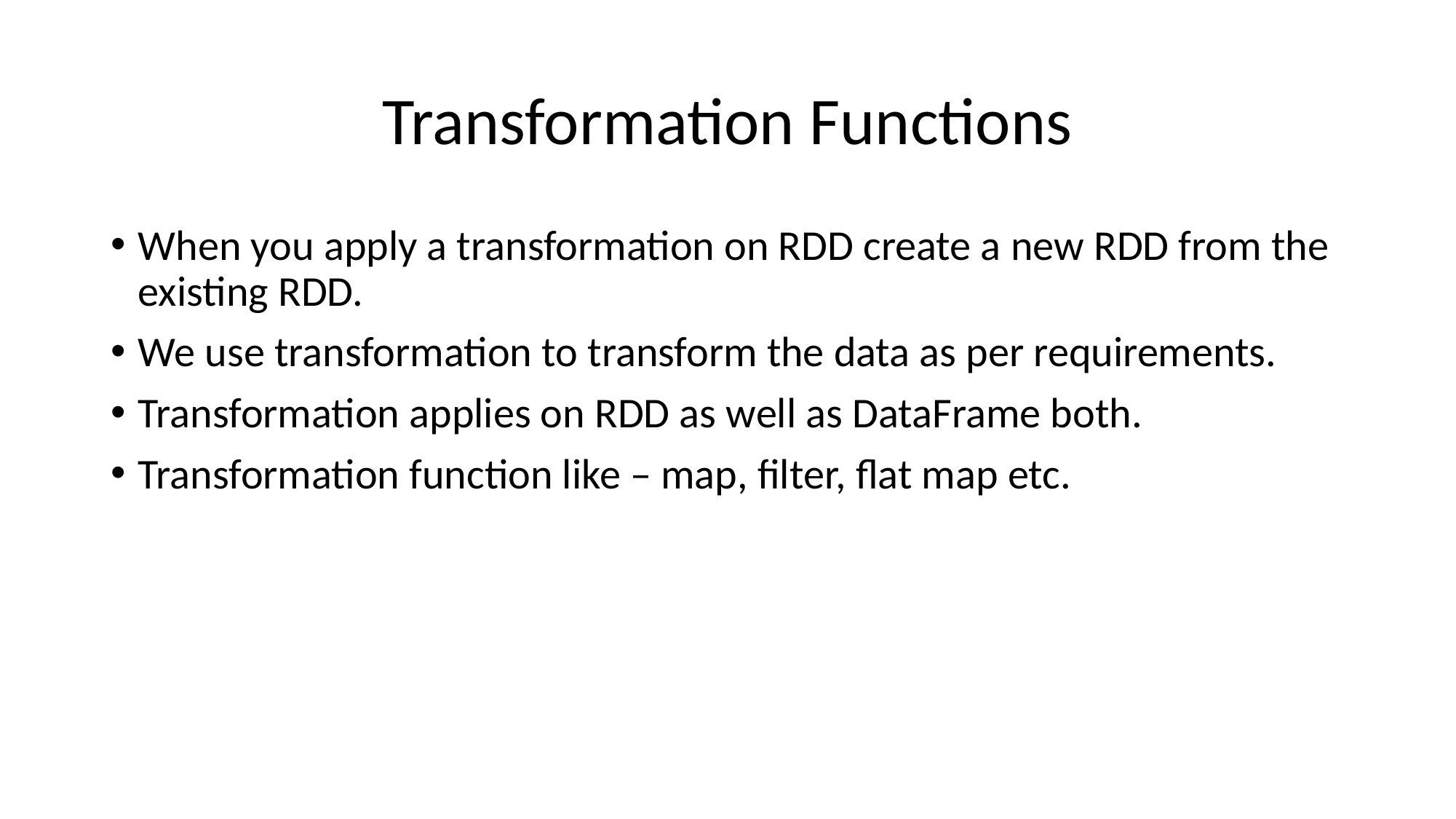

# Transformation Functions
When you apply a transformation on RDD create a new RDD from the existing RDD.
We use transformation to transform the data as per requirements.
Transformation applies on RDD as well as DataFrame both.
Transformation function like – map, filter, flat map etc.